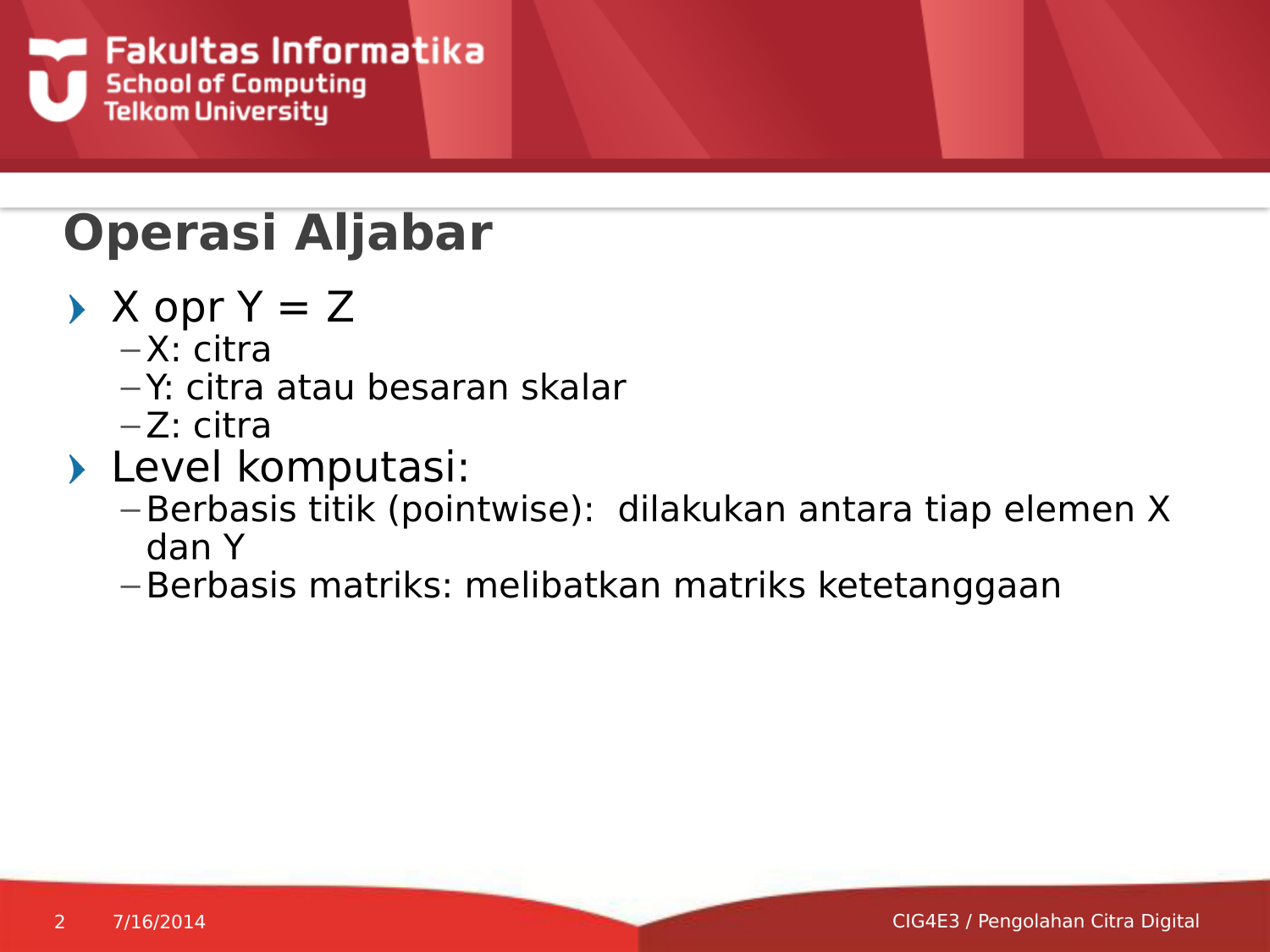

# Operasi Aljabar
X opr Y = Z
X: citra
Y: citra atau besaran skalar
Z: citra
Level komputasi:
Berbasis titik (pointwise):  dilakukan antara tiap elemen X dan Y
Berbasis matriks: melibatkan matriks ketetanggaan

2
7/16/2014